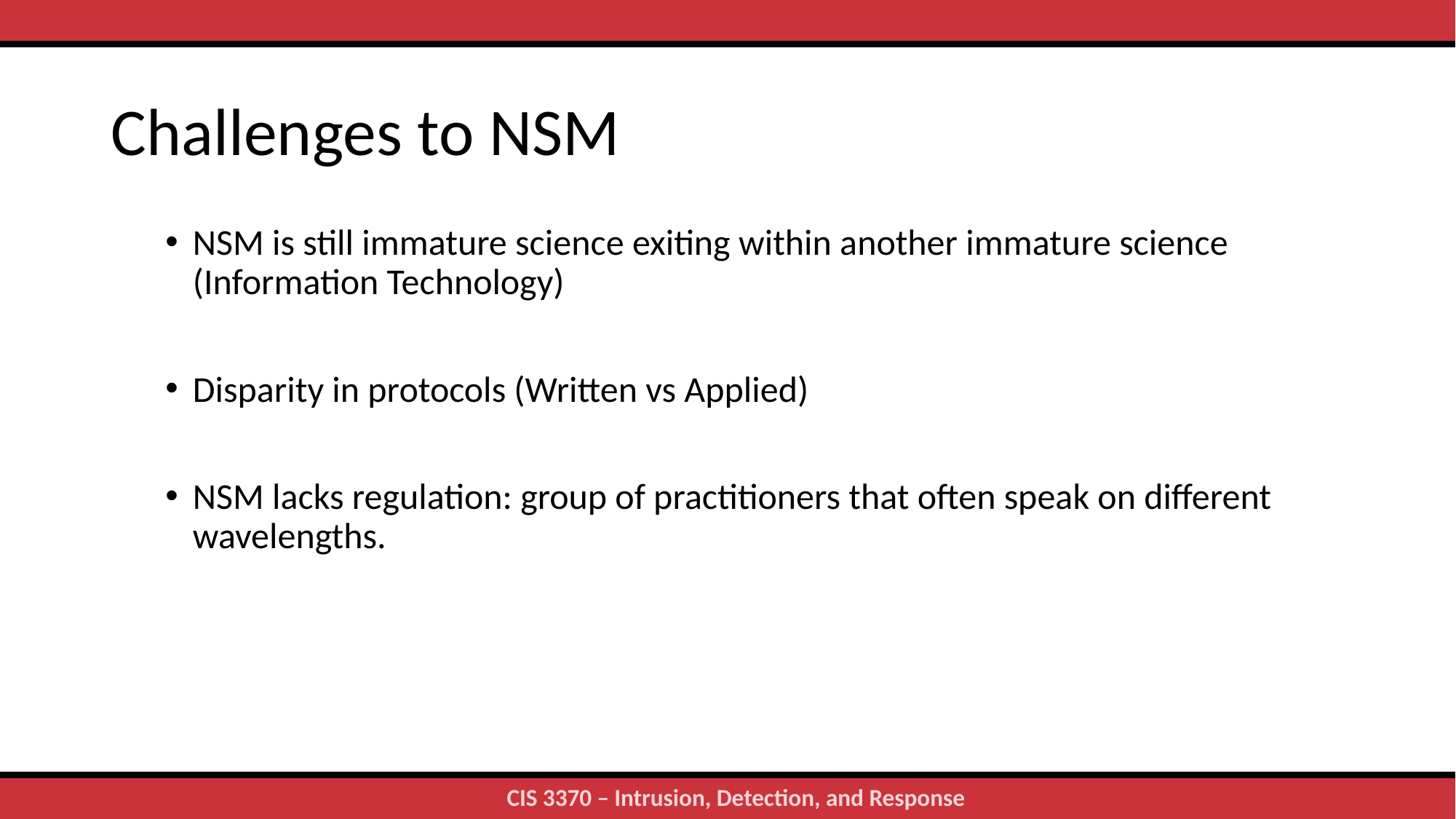

# Challenges to NSM
NSM is still immature science exiting within another immature science (Information Technology)

Disparity in protocols (Written vs Applied)

NSM lacks regulation: group of practitioners that often speak on different wavelengths.

14
CIS 3370 – Intrusion, Detection, and Response